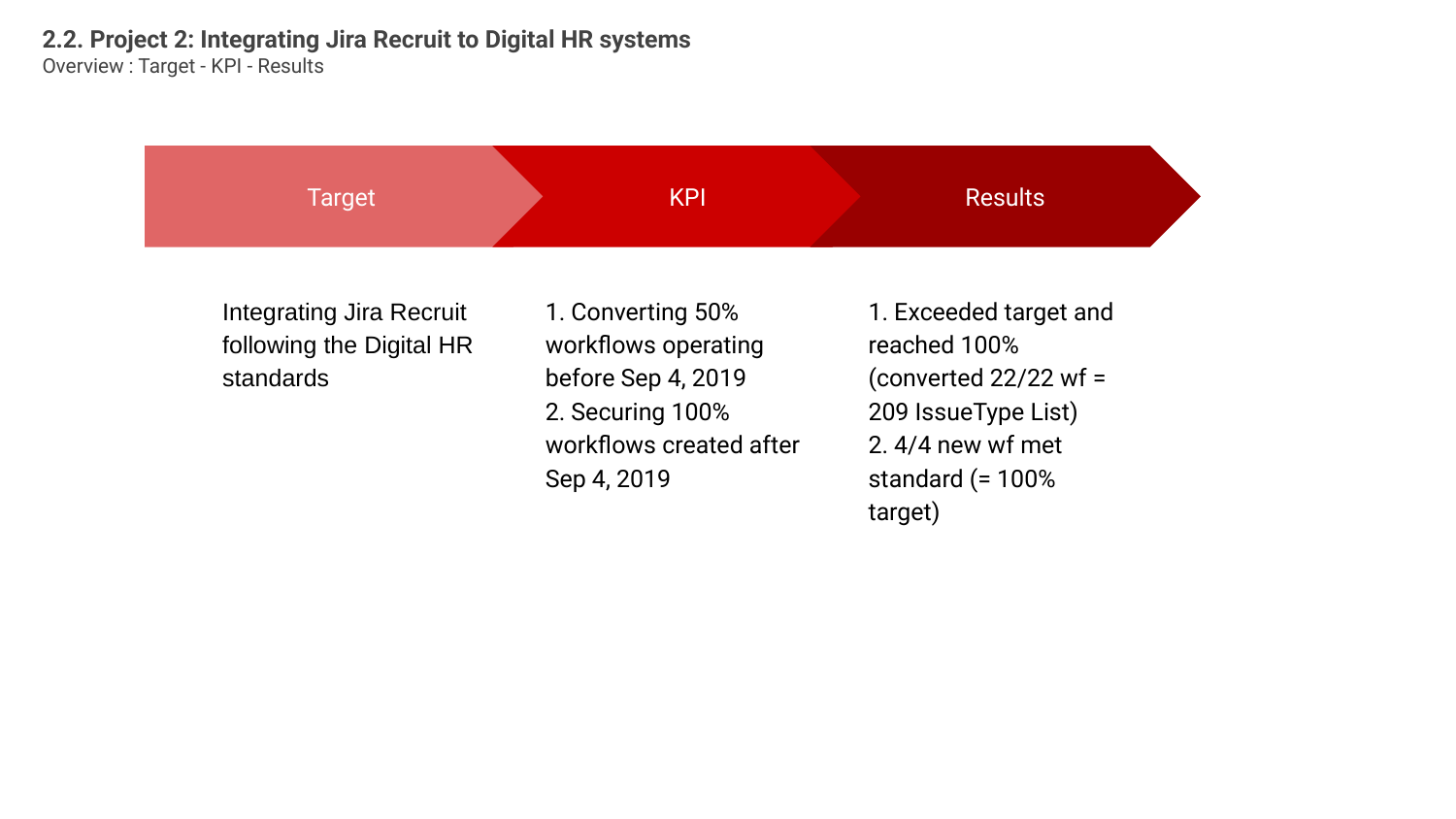

2.2. Project 2: Integrating Jira Recruit to Digital HR systems
Overview : Target - KPI - Results
KPI
1. Converting 50% workflows operating before Sep 4, 2019
2. Securing 100% workflows created after Sep 4, 2019
Results
1. Exceeded target and reached 100% (converted 22/22 wf = 209 IssueType List)
2. 4/4 new wf met standard (= 100% target)
Target
Integrating Jira Recruit following the Digital HR standards